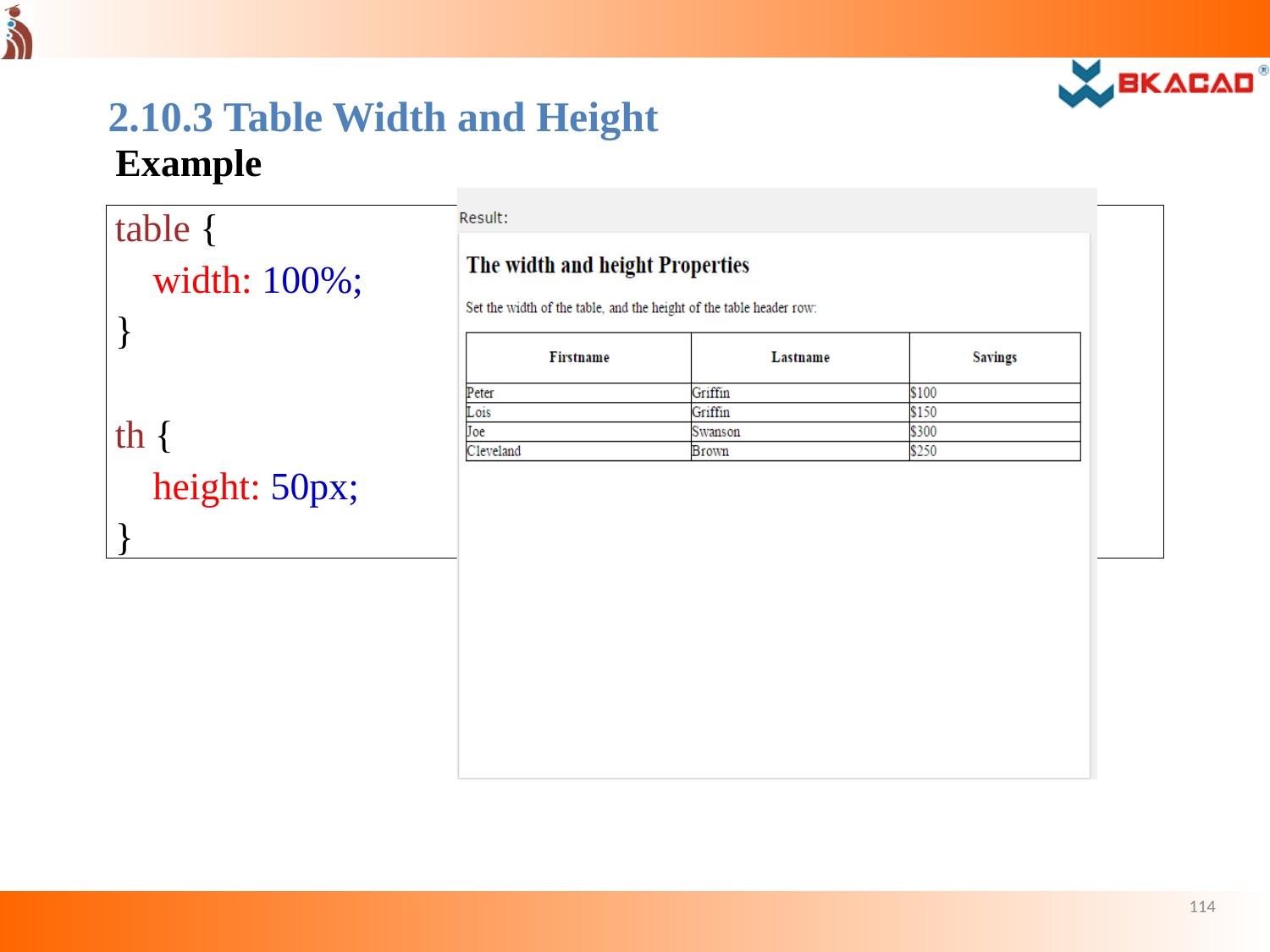

2.10.3	Table Width and Height
Example

table {
width: 100%;
}

th {
height: 50px;
}
114